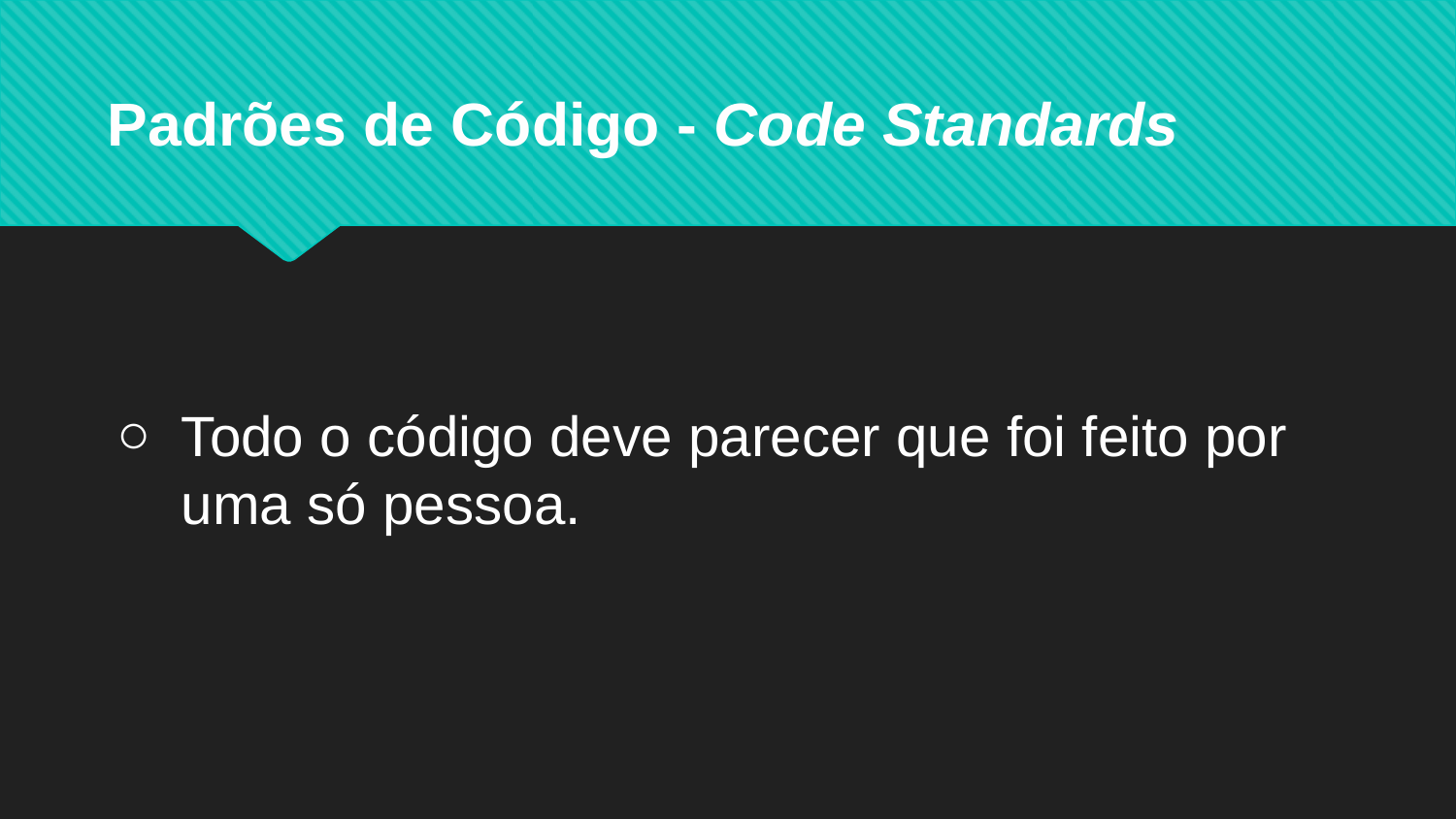

# Padrões de Código - Code Standards
Todo o código deve parecer que foi feito por uma só pessoa.